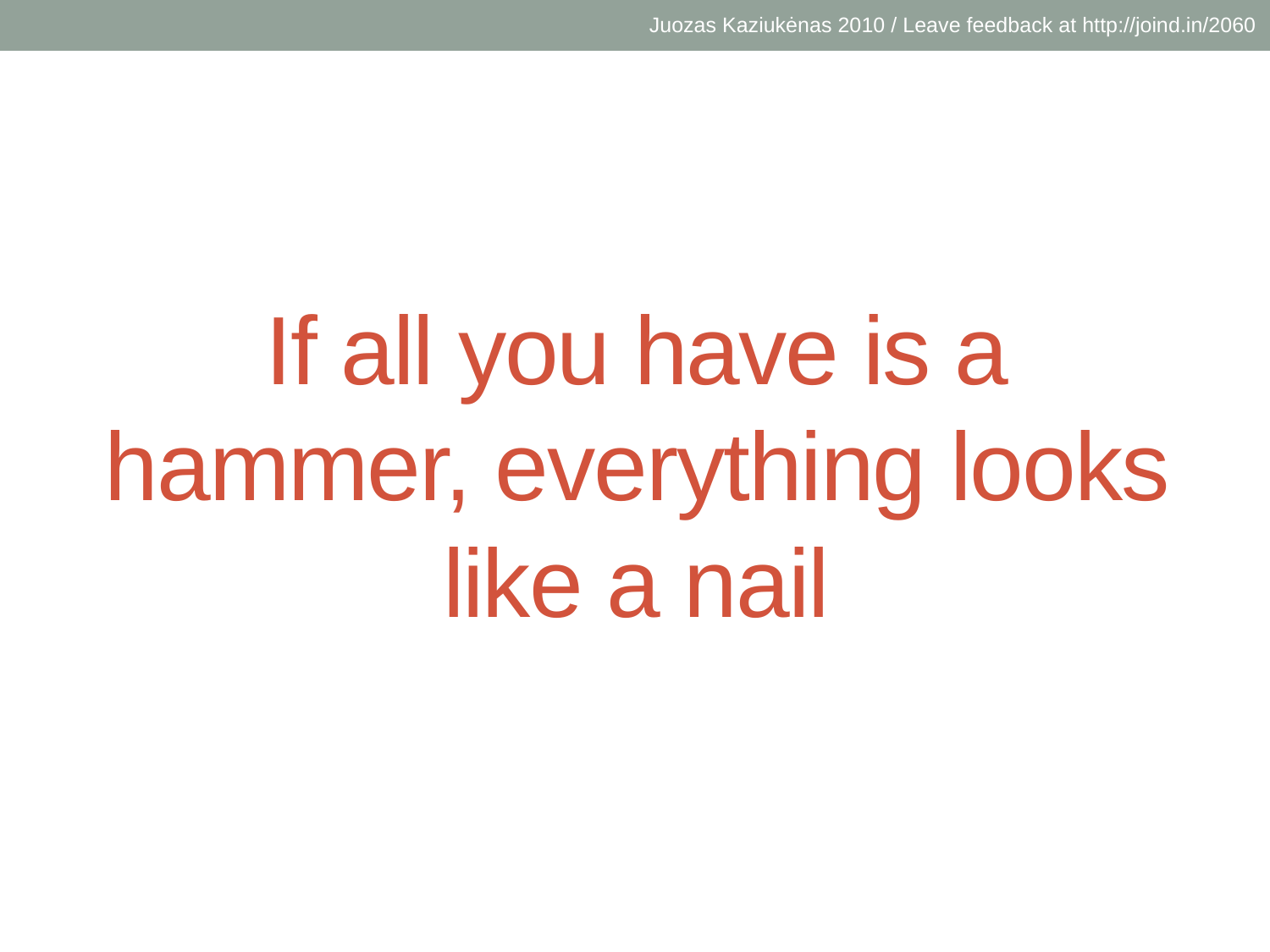

Juozas Kaziukėnas 2010 / Leave feedback at http://joind.in/2060
# If all you have is a hammer, everything looks like a nail